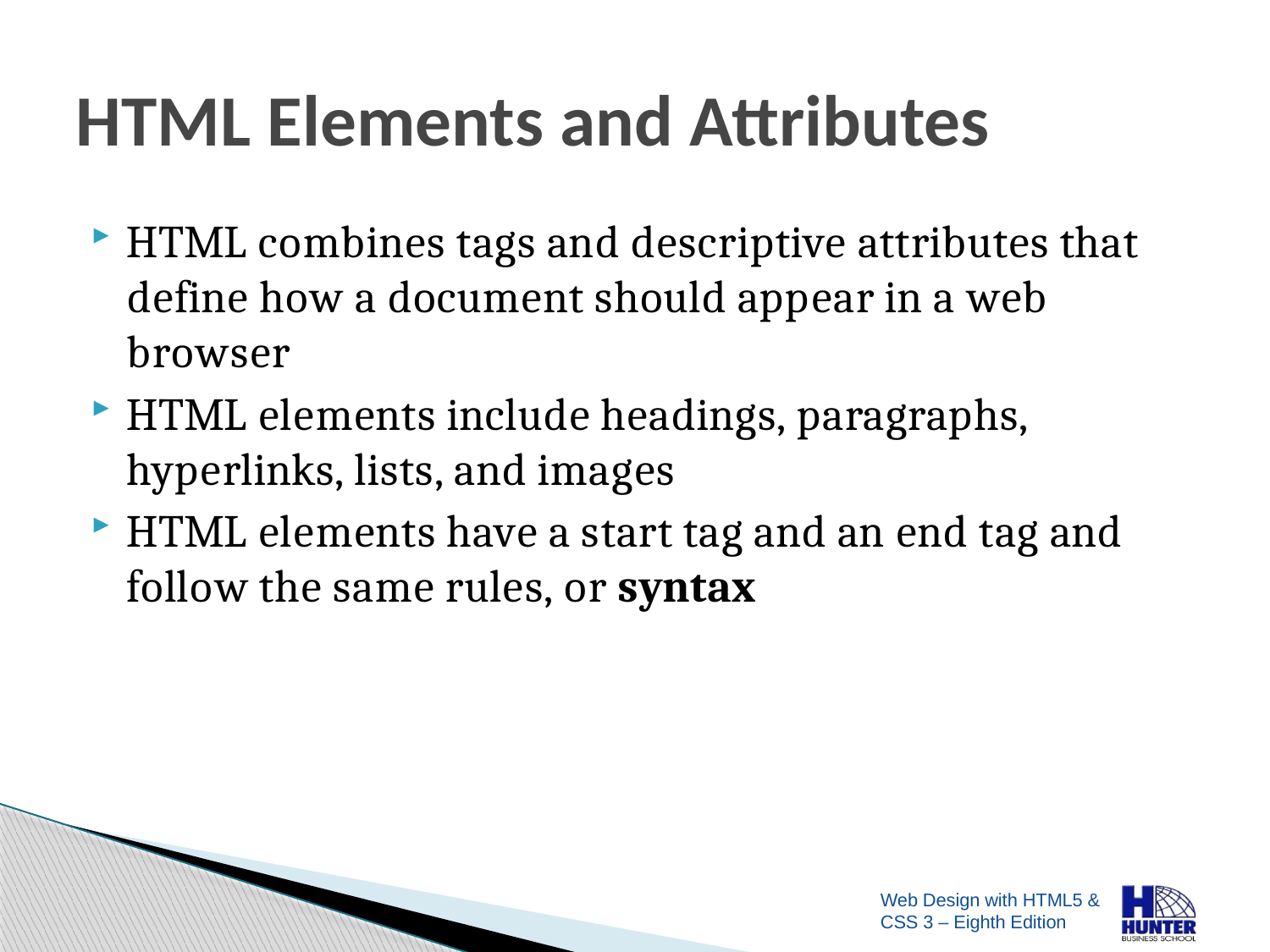

# HTML Elements and Attributes
HTML combines tags and descriptive attributes that define how a document should appear in a web browser
HTML elements include headings, paragraphs, hyperlinks, lists, and images
HTML elements have a start tag and an end tag and follow the same rules, or syntax